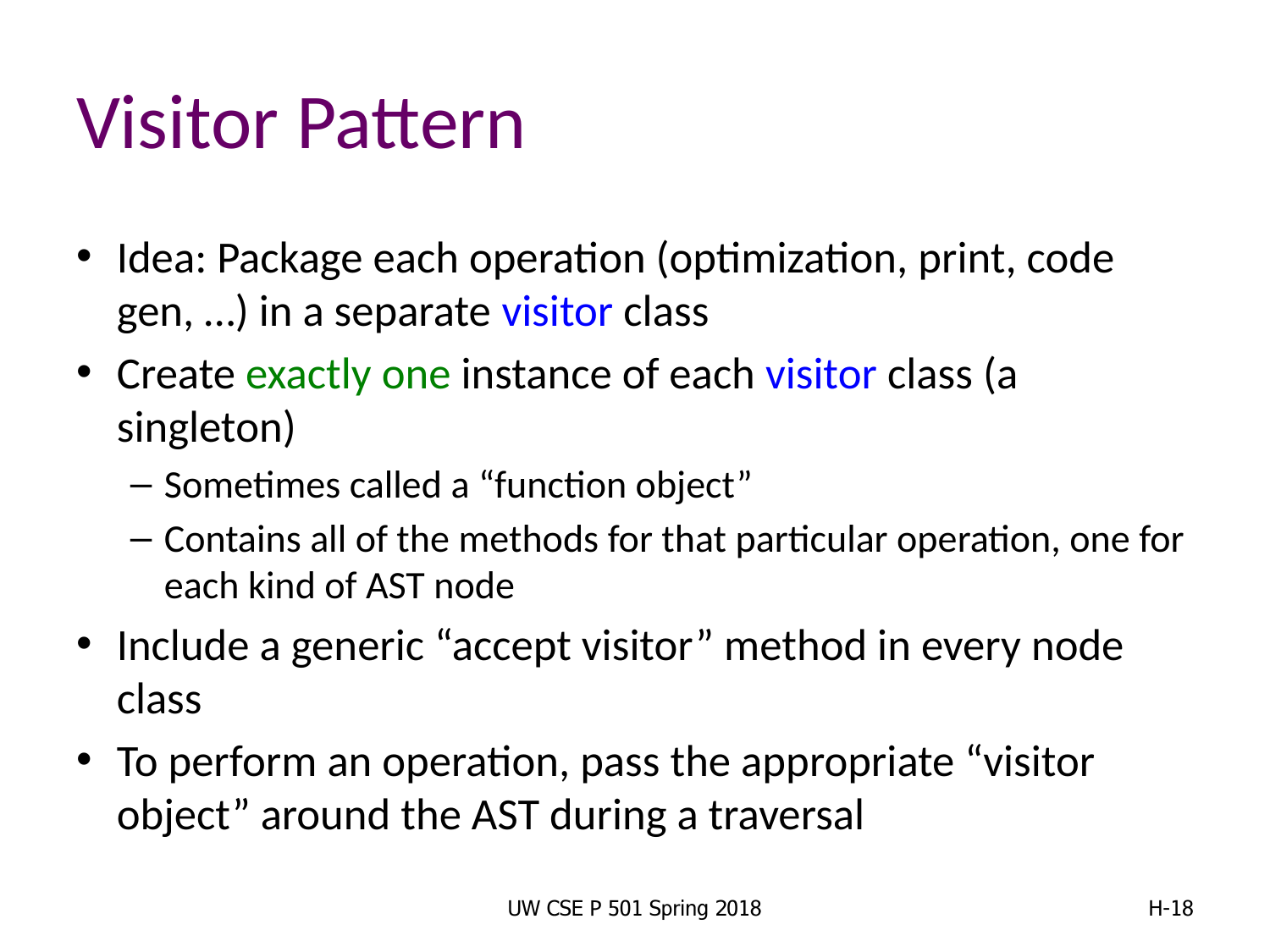

# Visitor Pattern
Idea: Package each operation (optimization, print, code gen, …) in a separate visitor class
Create exactly one instance of each visitor class (a singleton)
Sometimes called a “function object”
Contains all of the methods for that particular operation, one for each kind of AST node
Include a generic “accept visitor” method in every node class
To perform an operation, pass the appropriate “visitor object” around the AST during a traversal
UW CSE P 501 Spring 2018
H-18